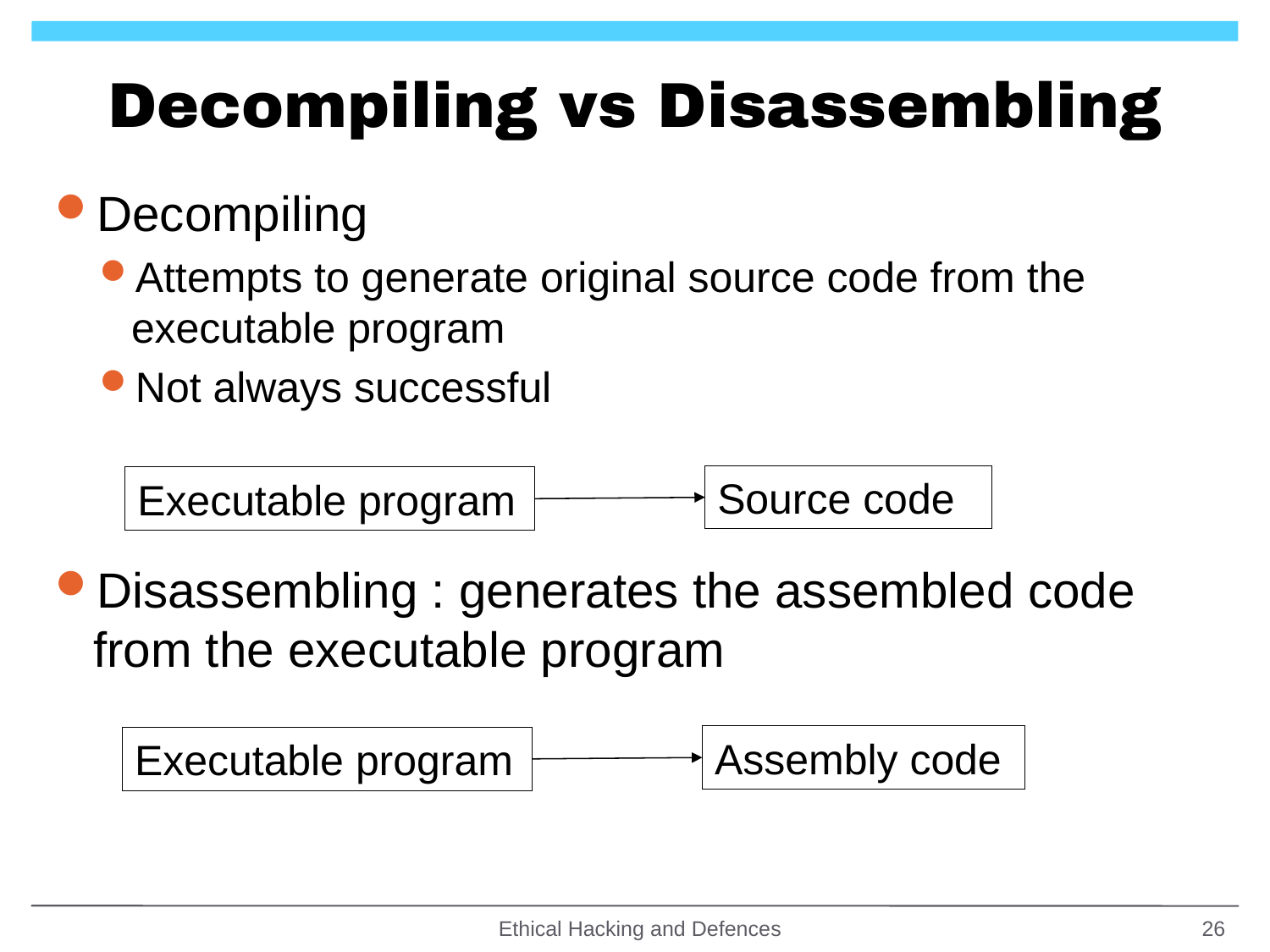

# Decompiling vs Disassembling
Decompiling
Attempts to generate original source code from the executable program
Not always successful

Disassembling : generates the assembled code from the executable program
Source code
Executable program
Assembly code
Executable program
Ethical Hacking and Defences
26